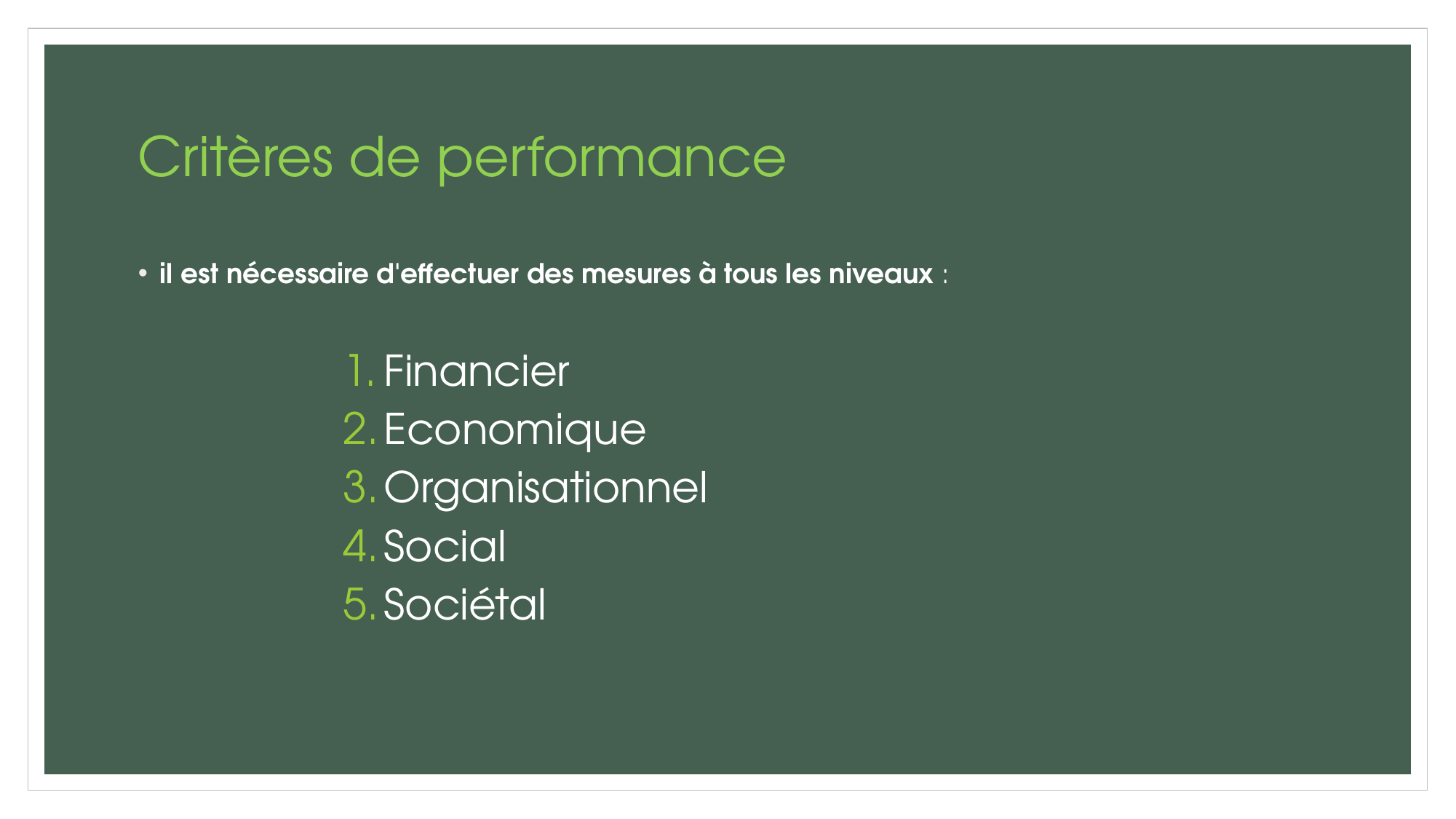

# Critères de performance
il est nécessaire d'effectuer des mesures à tous les niveaux :

Financier
Economique
Organisationnel
Social
Sociétal